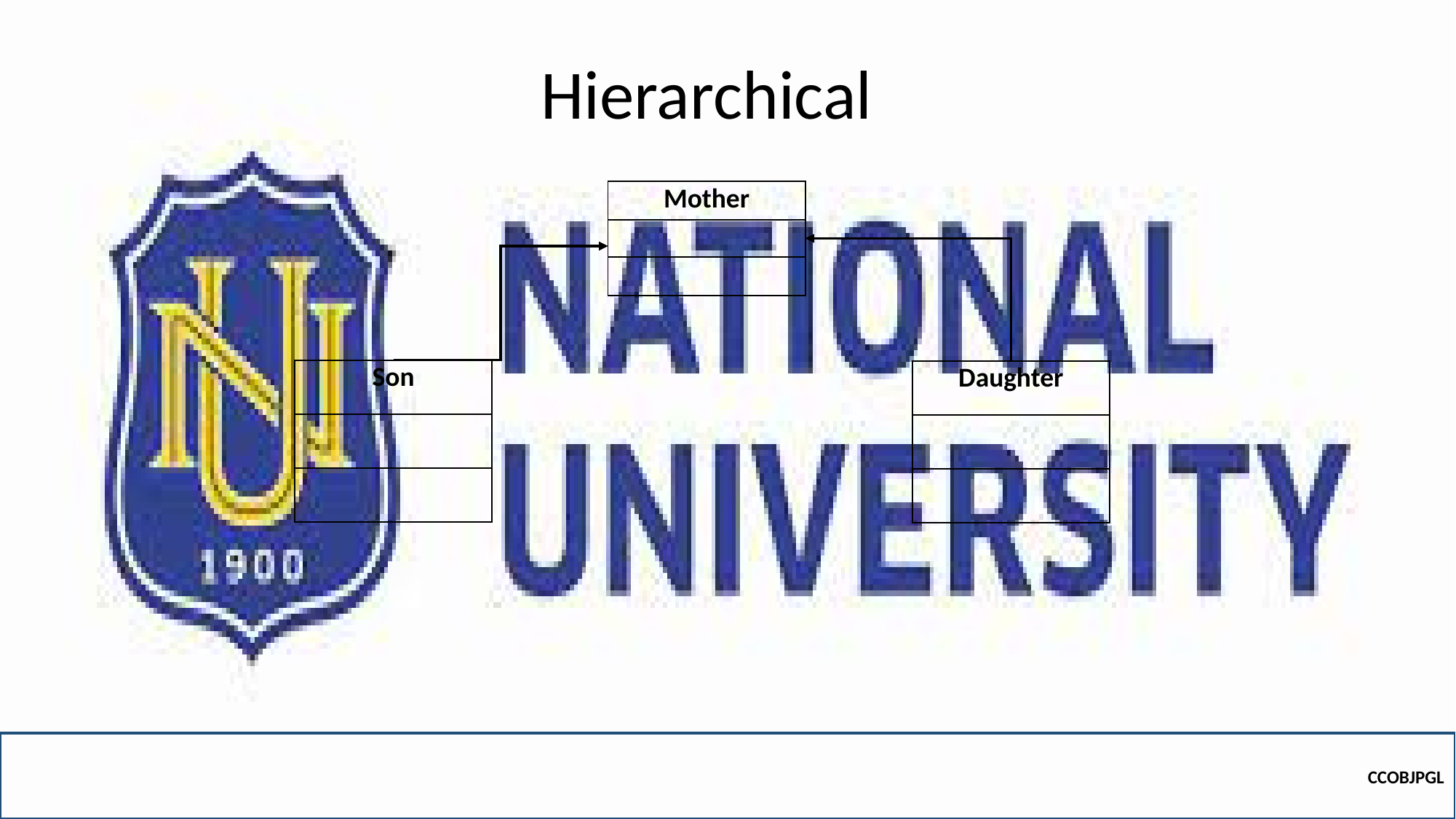

# Hierarchical
| Mother |
| --- |
|  |
|  |
| Son |
| --- |
|  |
|  |
| Daughter |
| --- |
|  |
|  |

CCOBJPGL